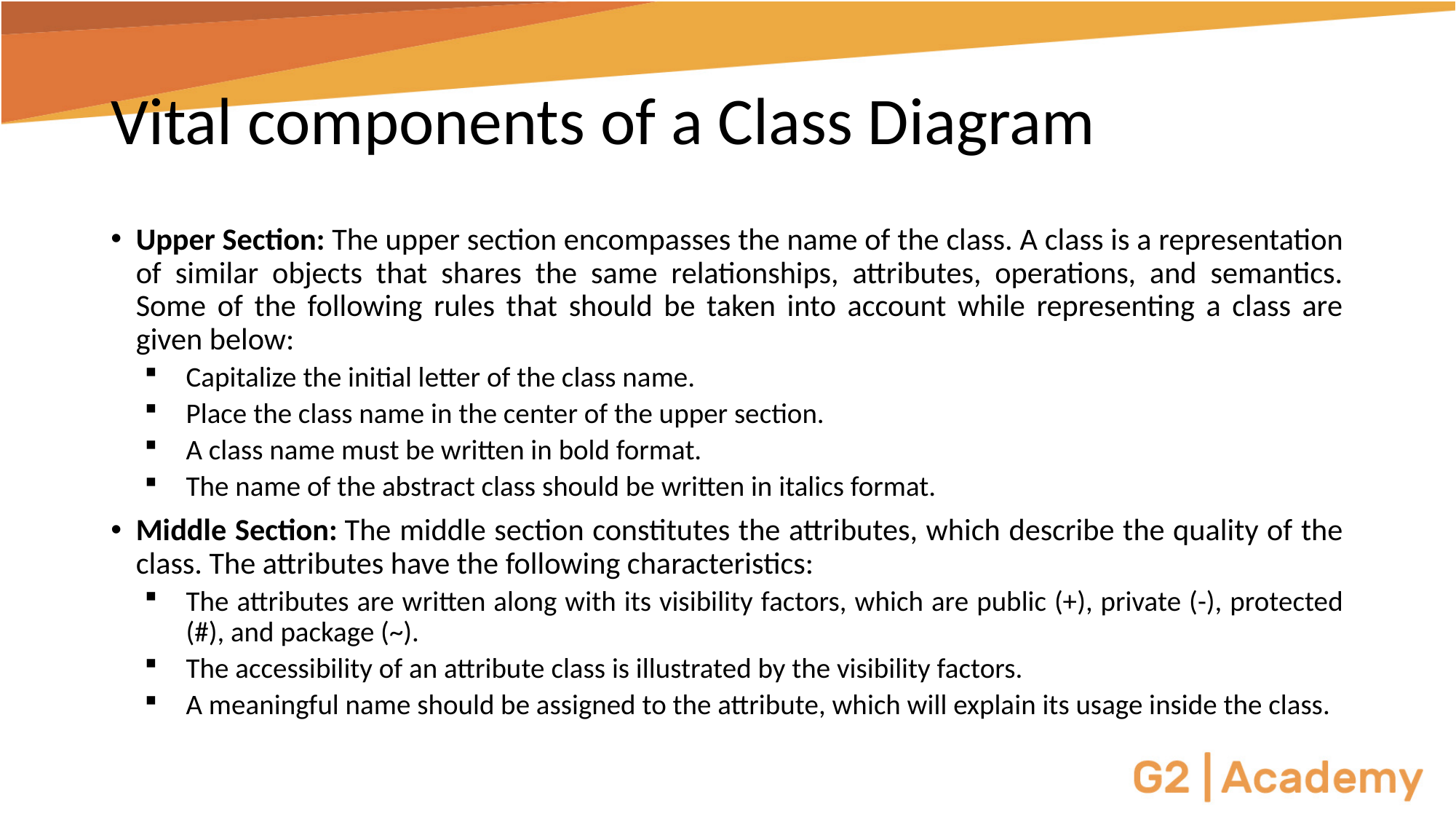

# Vital components of a Class Diagram
Upper Section: The upper section encompasses the name of the class. A class is a representation of similar objects that shares the same relationships, attributes, operations, and semantics. Some of the following rules that should be taken into account while representing a class are given below:
Capitalize the initial letter of the class name.
Place the class name in the center of the upper section.
A class name must be written in bold format.
The name of the abstract class should be written in italics format.
Middle Section: The middle section constitutes the attributes, which describe the quality of the class. The attributes have the following characteristics:
The attributes are written along with its visibility factors, which are public (+), private (-), protected (#), and package (~).
The accessibility of an attribute class is illustrated by the visibility factors.
A meaningful name should be assigned to the attribute, which will explain its usage inside the class.